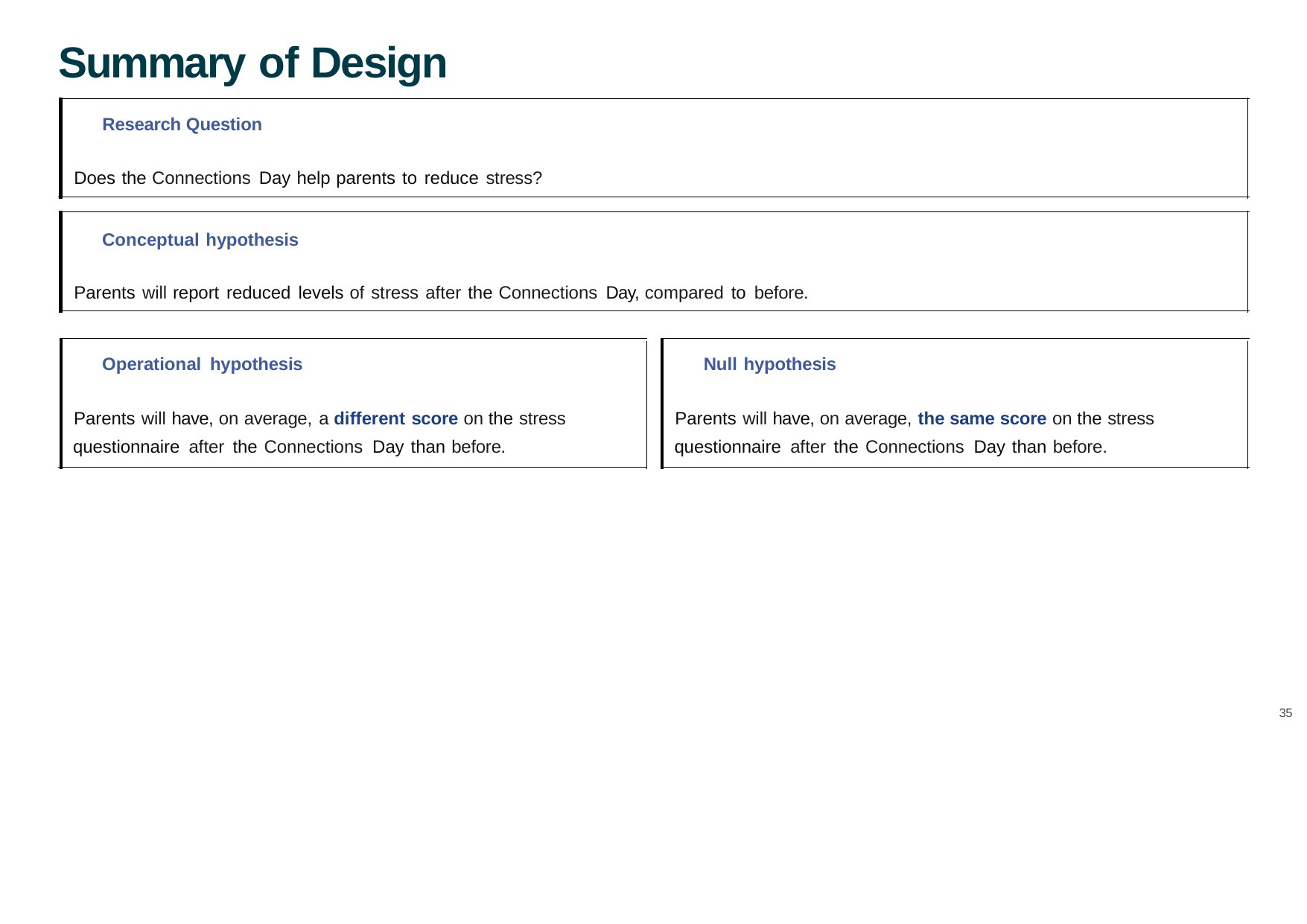

# Summary of Design

Research Question

Does the Connections Day help parents to reduce stress?

Conceptual hypothesis

Parents will report reduced levels of stress after the Connections Day, compared to before.

Operational hypothesis

Parents will have, on average, a different score on the stress questionnaire after the Connections Day than before.
Null hypothesis

Parents will have, on average, the same score on the stress questionnaire after the Connections Day than before.

35